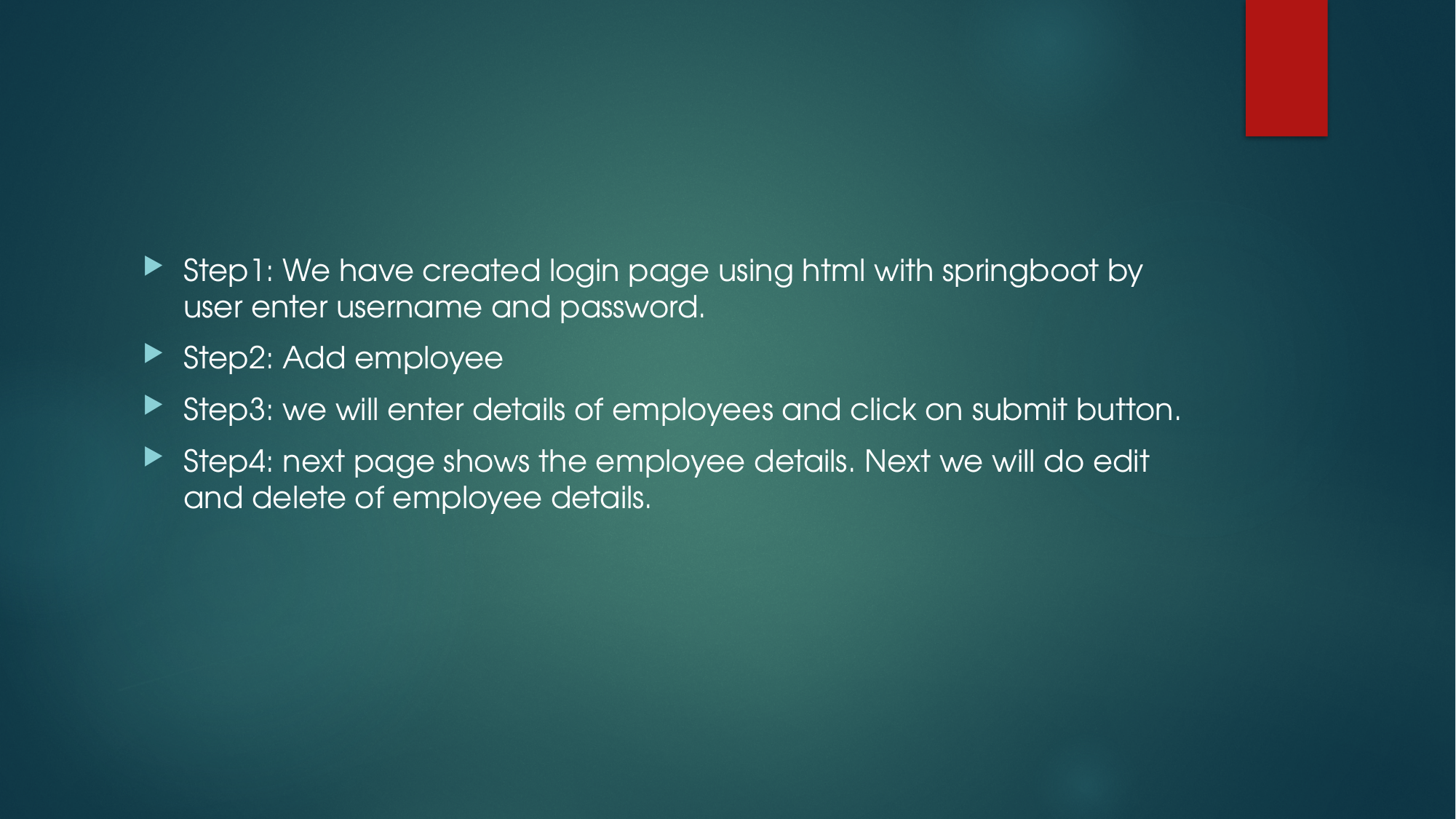

#
Step1: We have created login page using html with springboot by user enter username and password.
Step2: Add employee
Step3: we will enter details of employees and click on submit button.
Step4: next page shows the employee details. Next we will do edit and delete of employee details.